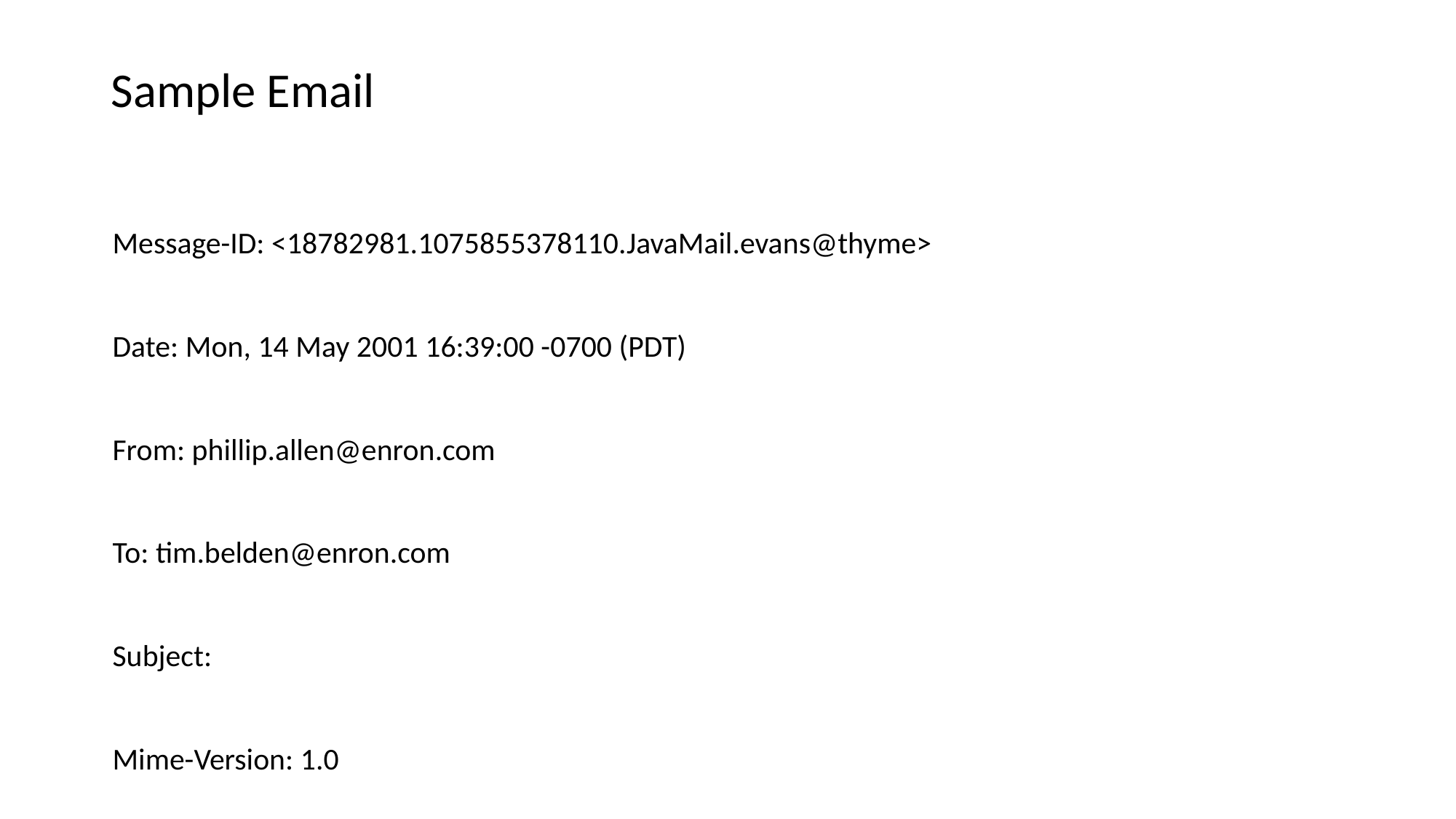

# Sample Email
Message-ID: <18782981.1075855378110.JavaMail.evans@thyme>

Date: Mon, 14 May 2001 16:39:00 -0700 (PDT)

From: phillip.allen@enron.com

To: tim.belden@enron.com

Subject:

Mime-Version: 1.0

Content-Type: text/plain; charset=us-ascii

Content-Transfer-Encoding: 7bit

X-From: Phillip K Allen

X-To: Tim Belden <Tim Belden/Enron@EnronXGate>

X-cc:

X-bcc:

X-Folder: \Phillip_Allen_Jan2002_1\Allen, Phillip K.\'Sent Mail

X-Origin: Allen-P

X-FileName: pallen (Non-Privileged).pst

Here is our forecast